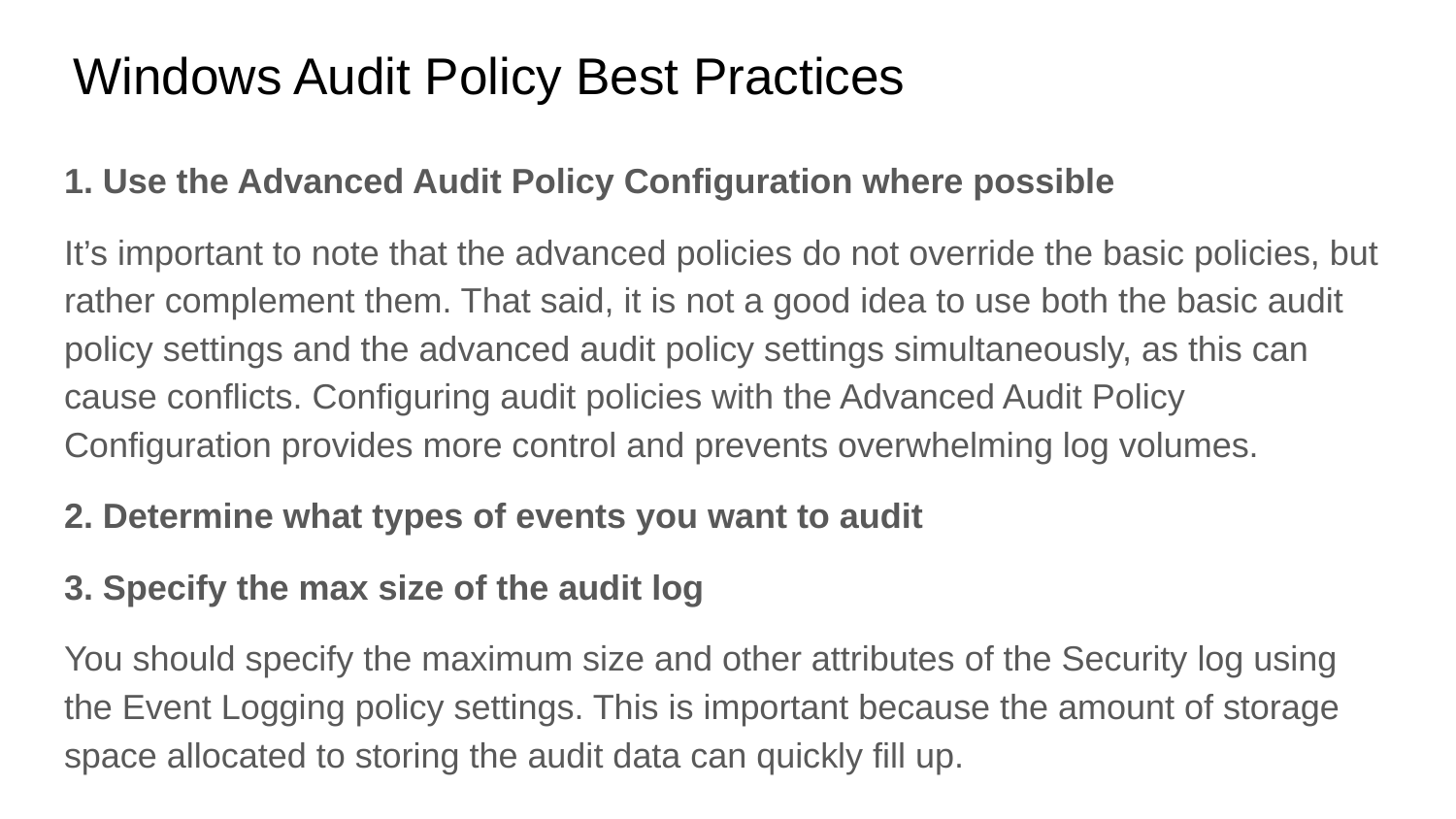

# Windows Audit Policy Best Practices
1. Use the Advanced Audit Policy Configuration where possible
It’s important to note that the advanced policies do not override the basic policies, but rather complement them. That said, it is not a good idea to use both the basic audit policy settings and the advanced audit policy settings simultaneously, as this can cause conflicts. Configuring audit policies with the Advanced Audit Policy Configuration provides more control and prevents overwhelming log volumes.
2. Determine what types of events you want to audit
3. Specify the max size of the audit log
You should specify the maximum size and other attributes of the Security log using the Event Logging policy settings. This is important because the amount of storage space allocated to storing the audit data can quickly fill up.